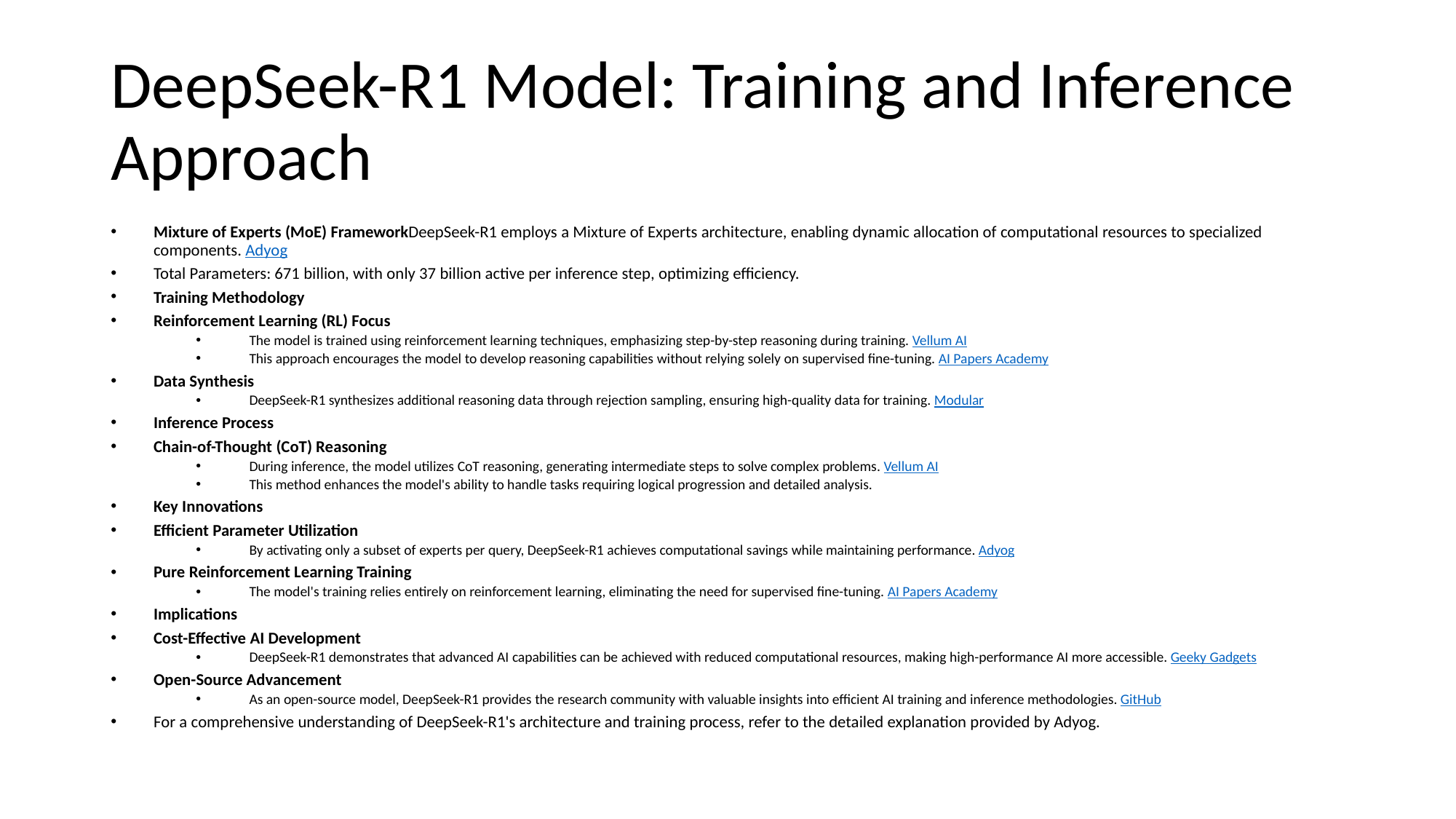

# DeepSeek-R1 Model: Training and Inference Approach
Mixture of Experts (MoE) FrameworkDeepSeek-R1 employs a Mixture of Experts architecture, enabling dynamic allocation of computational resources to specialized components. Adyog
Total Parameters: 671 billion, with only 37 billion active per inference step, optimizing efficiency.
Training Methodology
Reinforcement Learning (RL) Focus
The model is trained using reinforcement learning techniques, emphasizing step-by-step reasoning during training. Vellum AI
This approach encourages the model to develop reasoning capabilities without relying solely on supervised fine-tuning. AI Papers Academy
Data Synthesis
DeepSeek-R1 synthesizes additional reasoning data through rejection sampling, ensuring high-quality data for training. Modular
Inference Process
Chain-of-Thought (CoT) Reasoning
During inference, the model utilizes CoT reasoning, generating intermediate steps to solve complex problems. Vellum AI
This method enhances the model's ability to handle tasks requiring logical progression and detailed analysis.
Key Innovations
Efficient Parameter Utilization
By activating only a subset of experts per query, DeepSeek-R1 achieves computational savings while maintaining performance. Adyog
Pure Reinforcement Learning Training
The model's training relies entirely on reinforcement learning, eliminating the need for supervised fine-tuning. AI Papers Academy
Implications
Cost-Effective AI Development
DeepSeek-R1 demonstrates that advanced AI capabilities can be achieved with reduced computational resources, making high-performance AI more accessible. Geeky Gadgets
Open-Source Advancement
As an open-source model, DeepSeek-R1 provides the research community with valuable insights into efficient AI training and inference methodologies. GitHub
For a comprehensive understanding of DeepSeek-R1's architecture and training process, refer to the detailed explanation provided by Adyog.